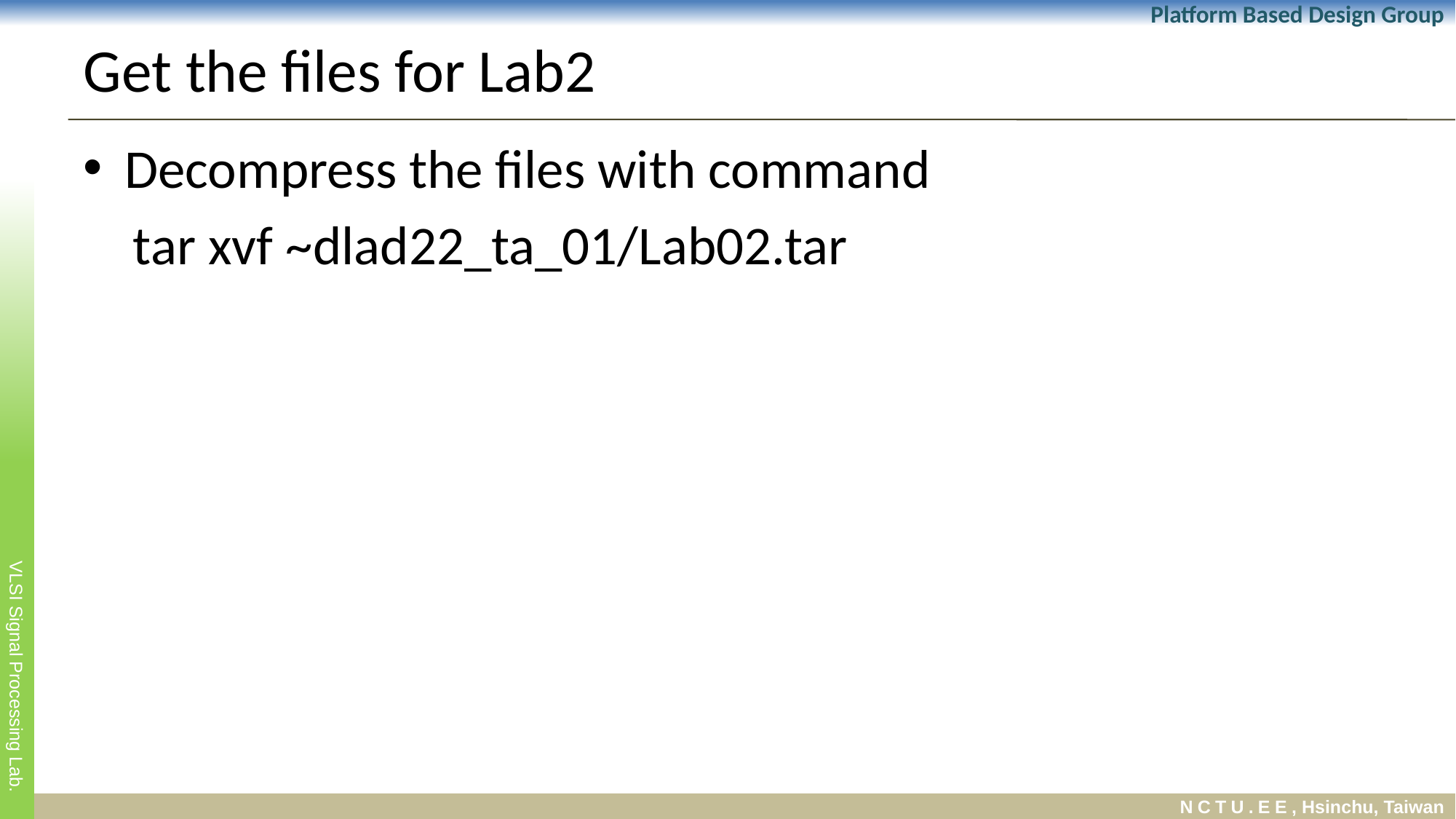

# Get the files for Lab2
Decompress the files with command
    tar xvf ~dlad22_ta_01/Lab02.tar